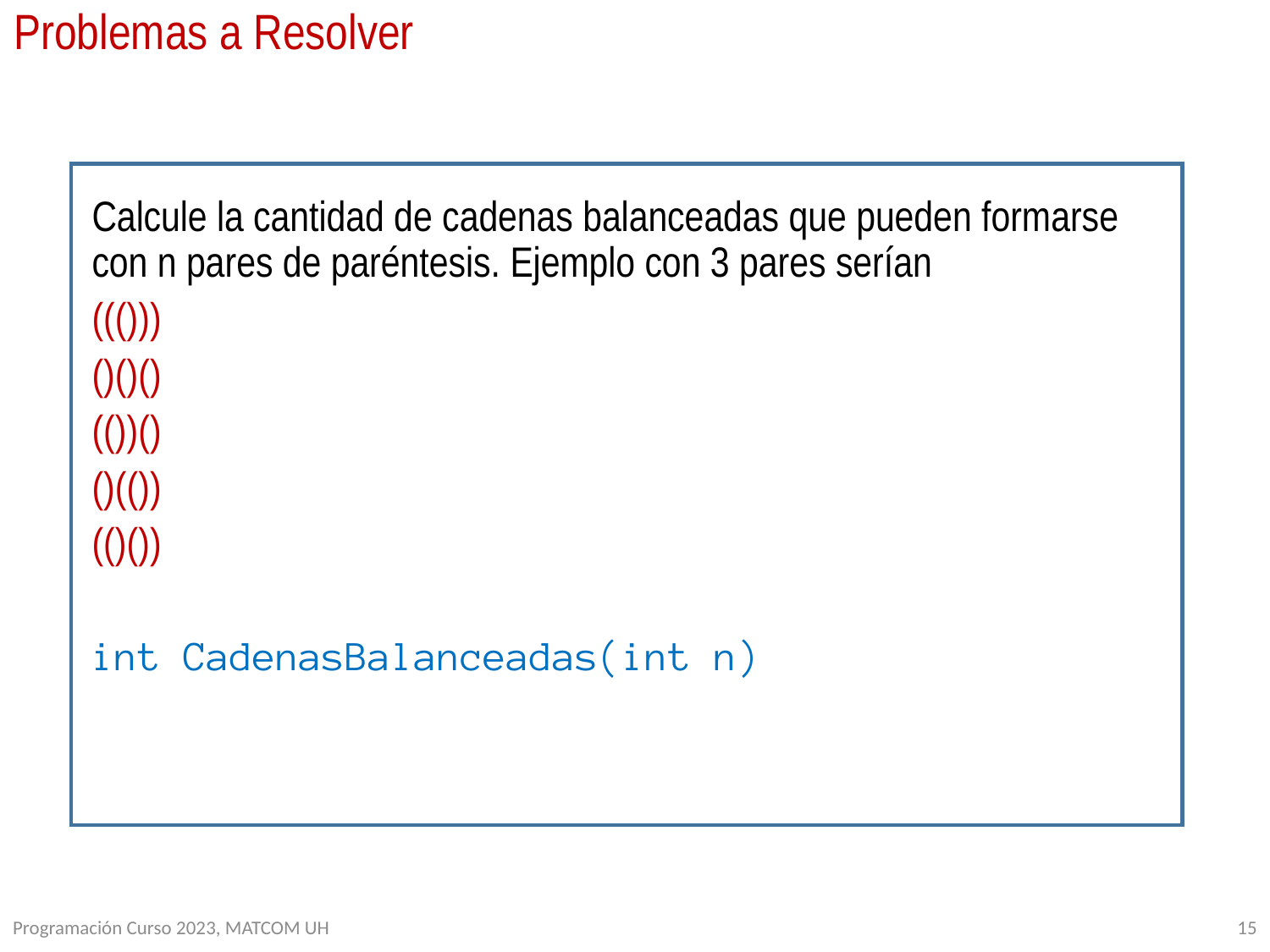

# Problemas a Resolver

Calcule la cantidad de cadenas balanceadas que pueden formarse con n pares de paréntesis. Ejemplo con 3 pares serían
((()))
()()()
(())()
()(())
(()())

int CadenasBalanceadas(int n)

Programación Curso 2023, MATCOM UH
15